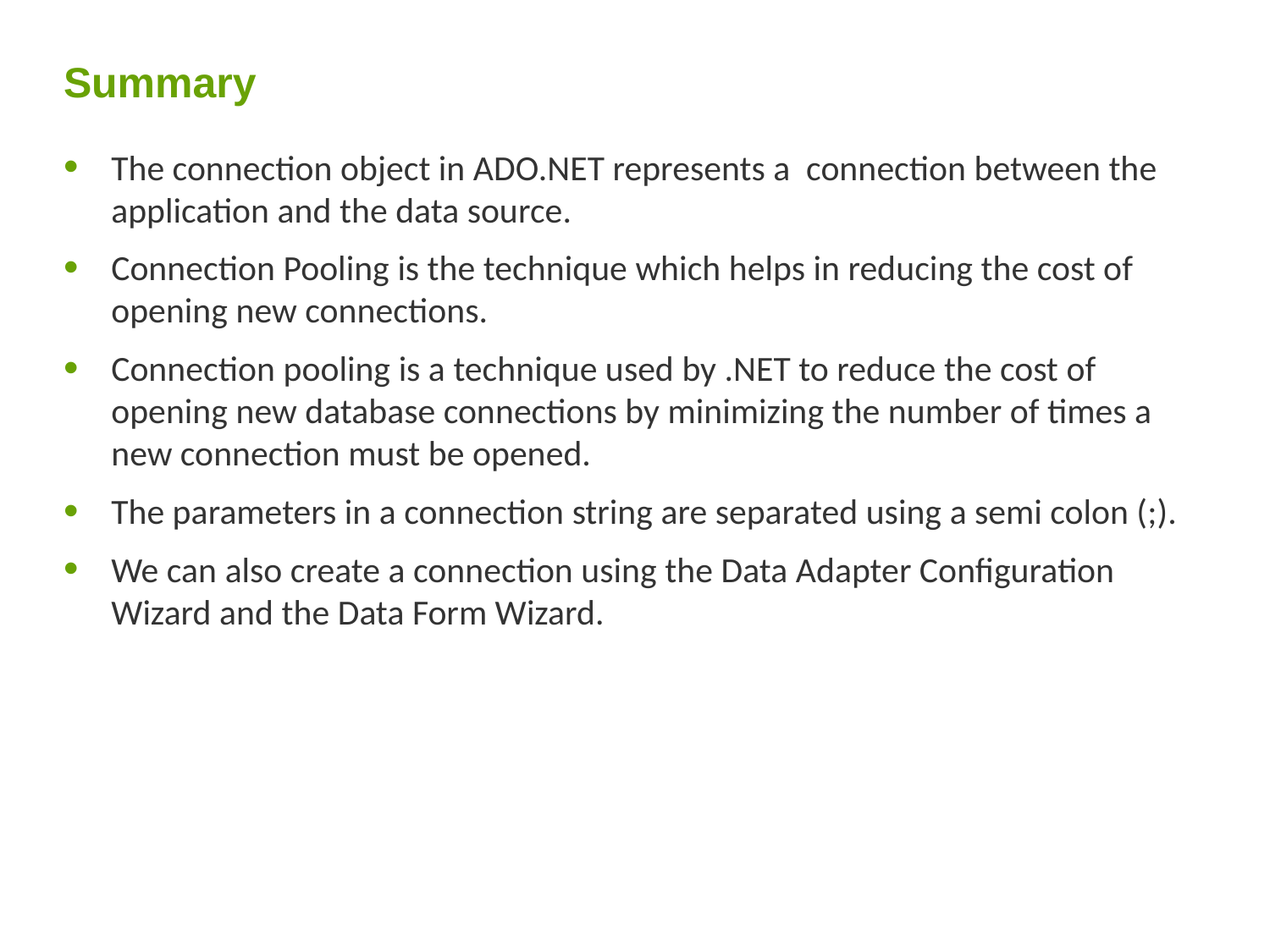

# Summary
The connection object in ADO.NET represents a  connection between the application and the data source.
Connection Pooling is the technique which helps in reducing the cost of opening new connections.
Connection pooling is a technique used by .NET to reduce the cost of opening new database connections by minimizing the number of times a new connection must be opened.
The parameters in a connection string are separated using a semi colon (;).
We can also create a connection using the Data Adapter Configuration Wizard and the Data Form Wizard.